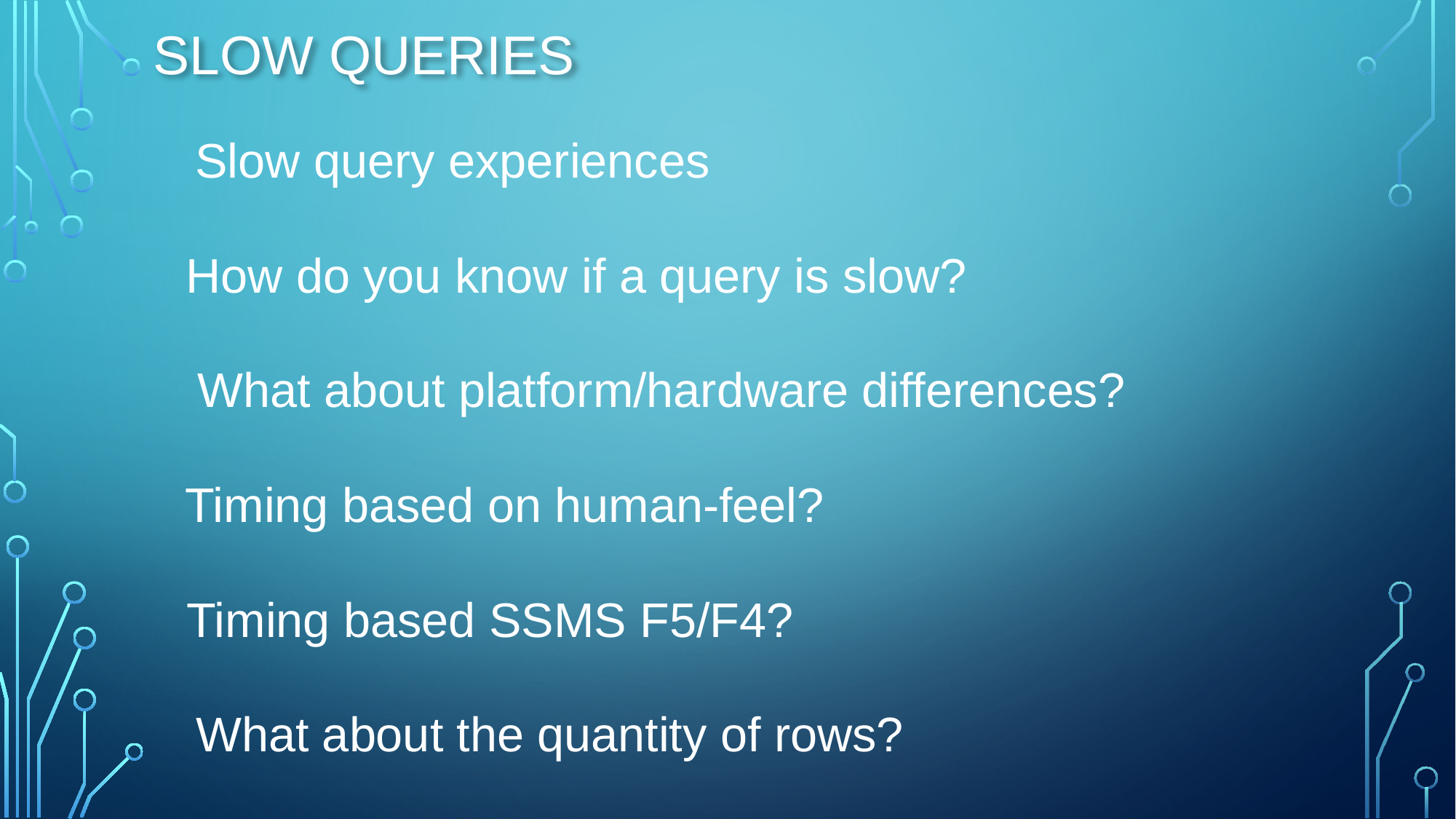

# Slow Queries
Slow query experiences
How do you know if a query is slow?
What about platform/hardware differences?
Timing based on human-feel?
Timing based SSMS F5/F4?
What about the quantity of rows?